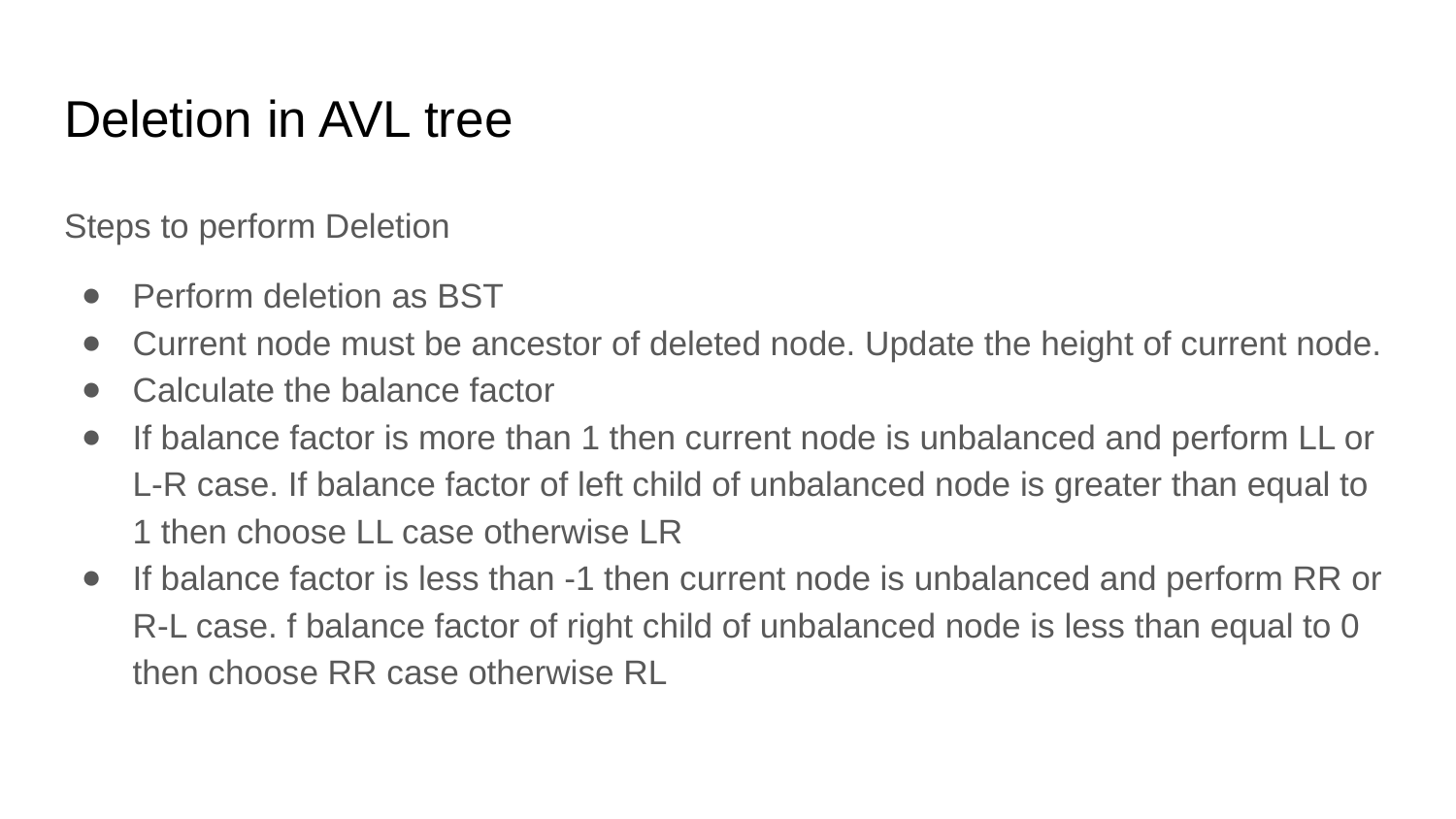

# Deletion in AVL tree
Steps to perform Deletion
Perform deletion as BST
Current node must be ancestor of deleted node. Update the height of current node.
Calculate the balance factor
If balance factor is more than 1 then current node is unbalanced and perform LL or L-R case. If balance factor of left child of unbalanced node is greater than equal to 1 then choose LL case otherwise LR
If balance factor is less than -1 then current node is unbalanced and perform RR or R-L case. f balance factor of right child of unbalanced node is less than equal to 0 then choose RR case otherwise RL